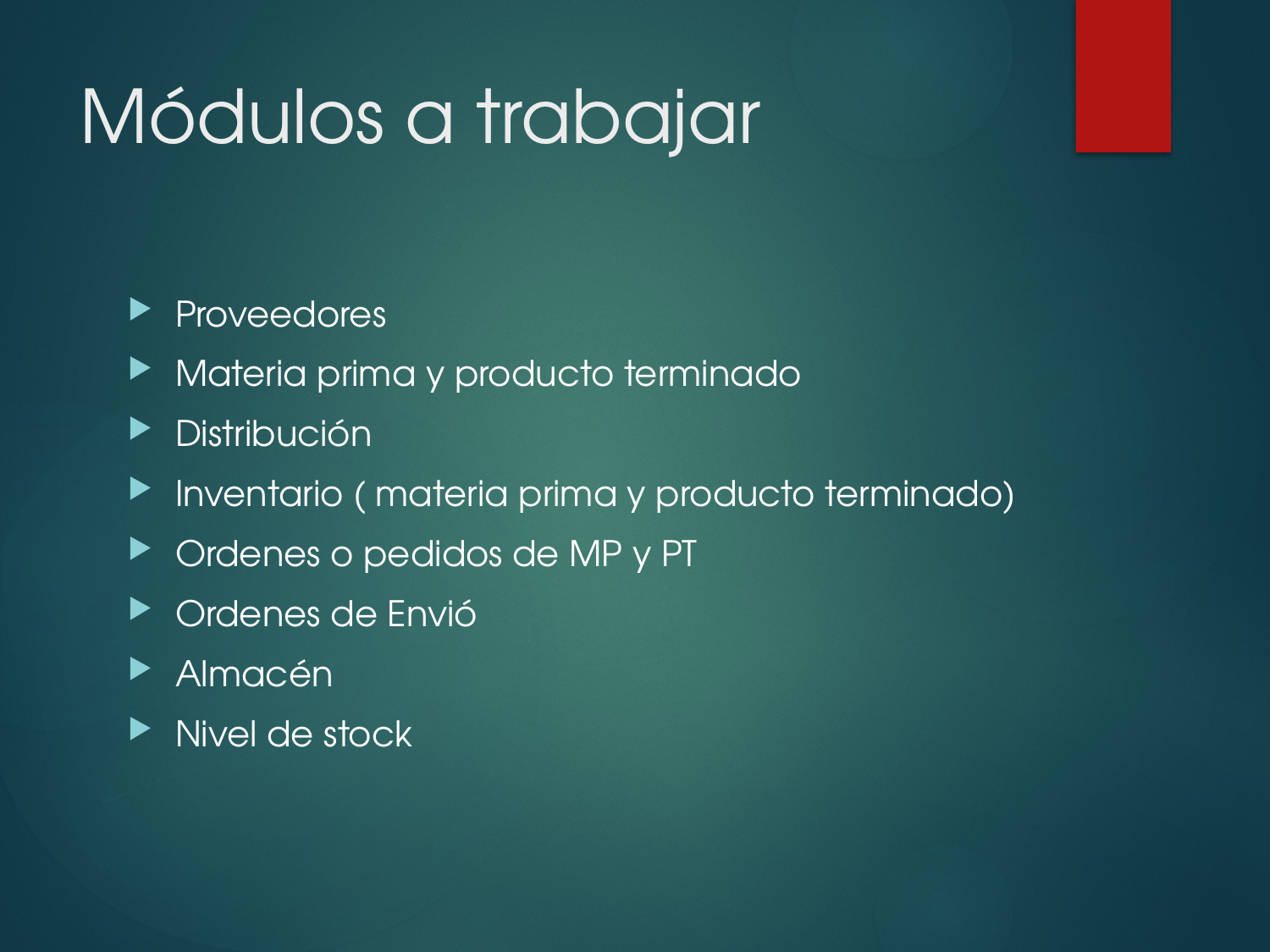

# Módulos a trabajar
Proveedores
Materia prima y producto terminado
Distribución
Inventario ( materia prima y producto terminado)
Ordenes o pedidos de MP y PT
Ordenes de Envió
Almacén
Nivel de stock